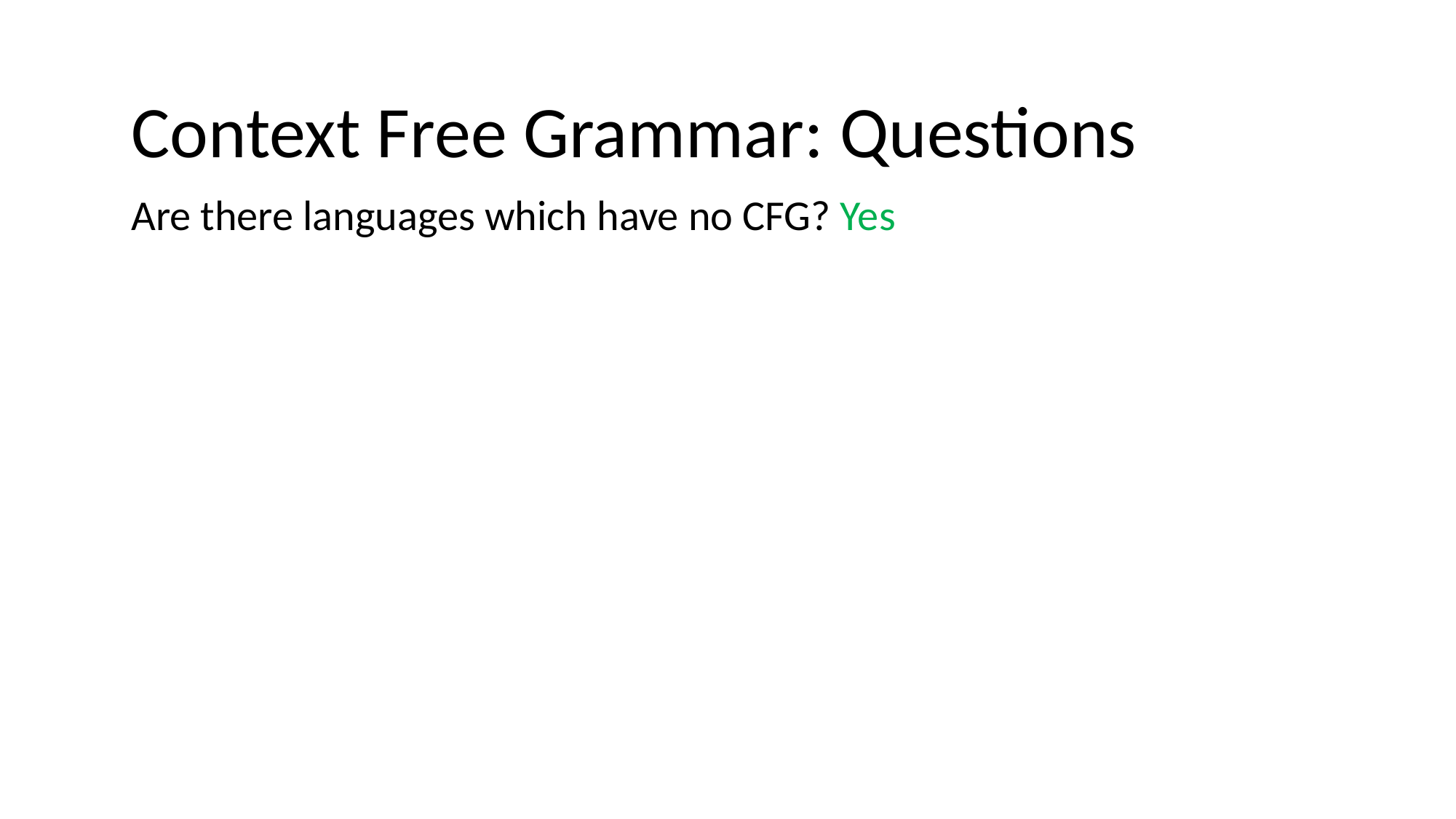

Context Free Grammar: Questions
Are there languages which have no CFG? Yes